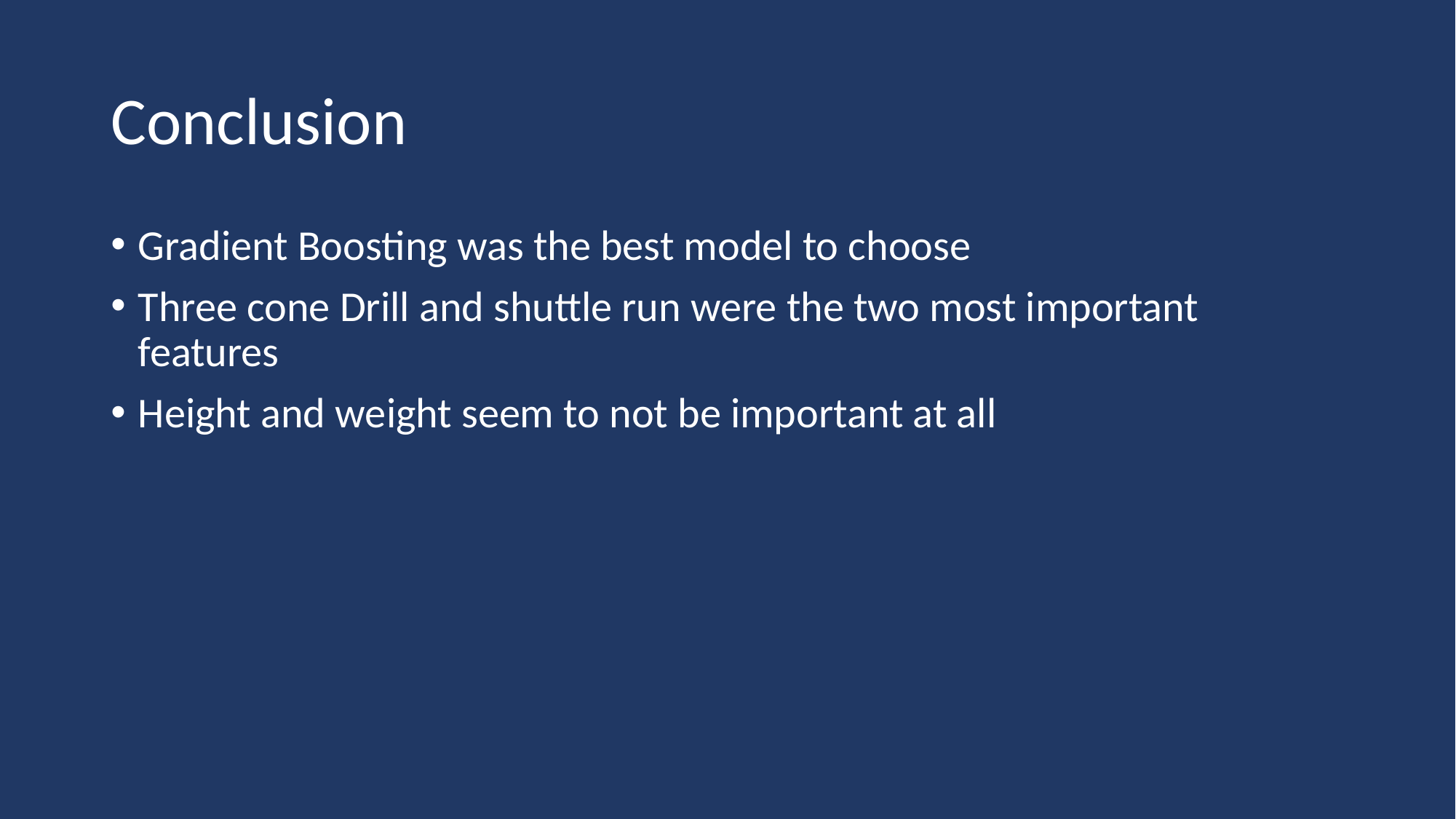

# Conclusion
Gradient Boosting was the best model to choose
Three cone Drill and shuttle run were the two most important features
Height and weight seem to not be important at all